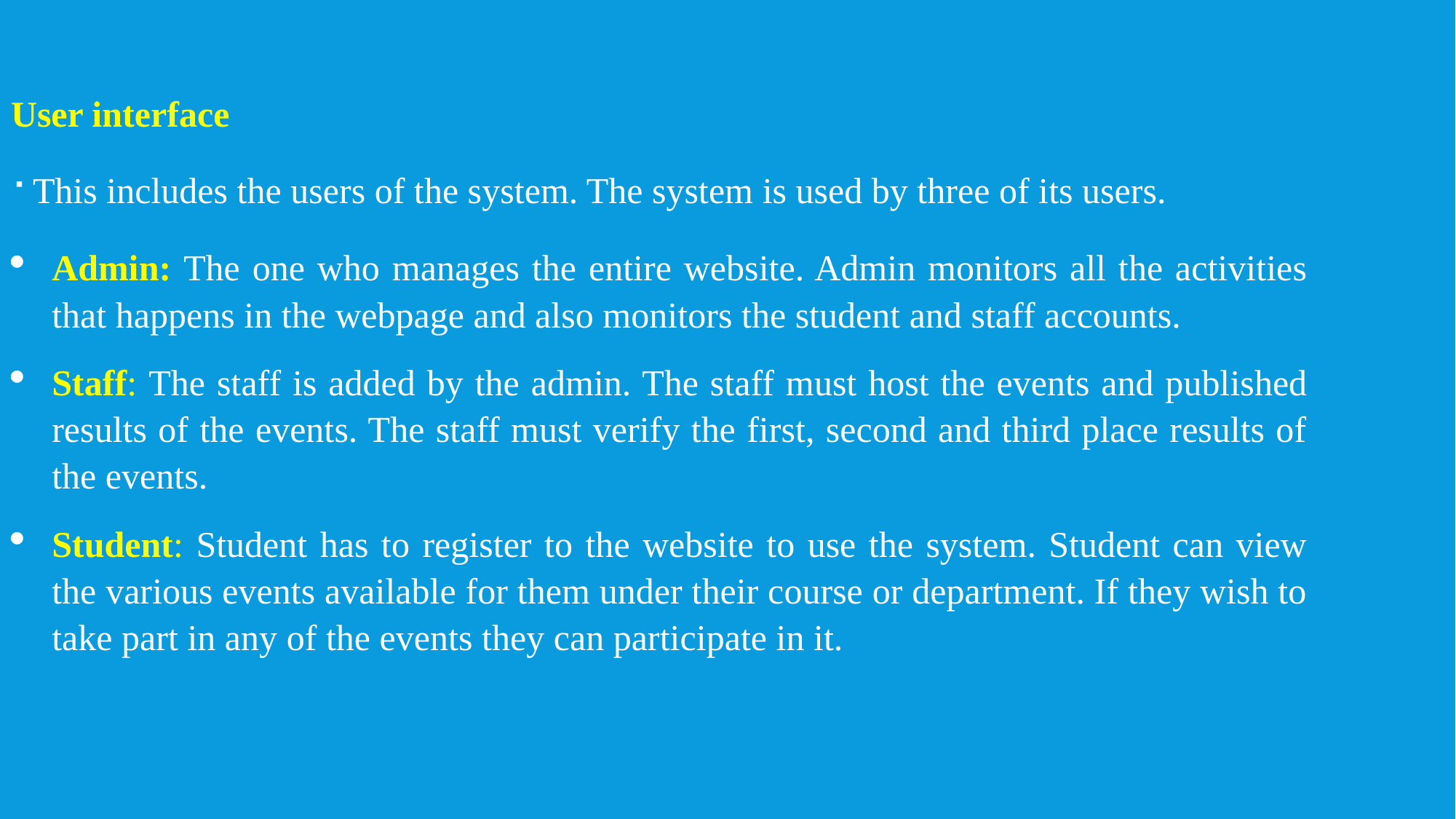

User interface
This includes the users of the system. The system is used by three of its users.
Admin: The one who manages the entire website. Admin monitors all the activities that happens in the webpage and also monitors the student and staff accounts.
Staff: The staff is added by the admin. The staff must host the events and published results of the events. The staff must verify the first, second and third place results of the events.
Student: Student has to register to the website to use the system. Student can view the various events available for them under their course or department. If they wish to take part in any of the events they can participate in it.